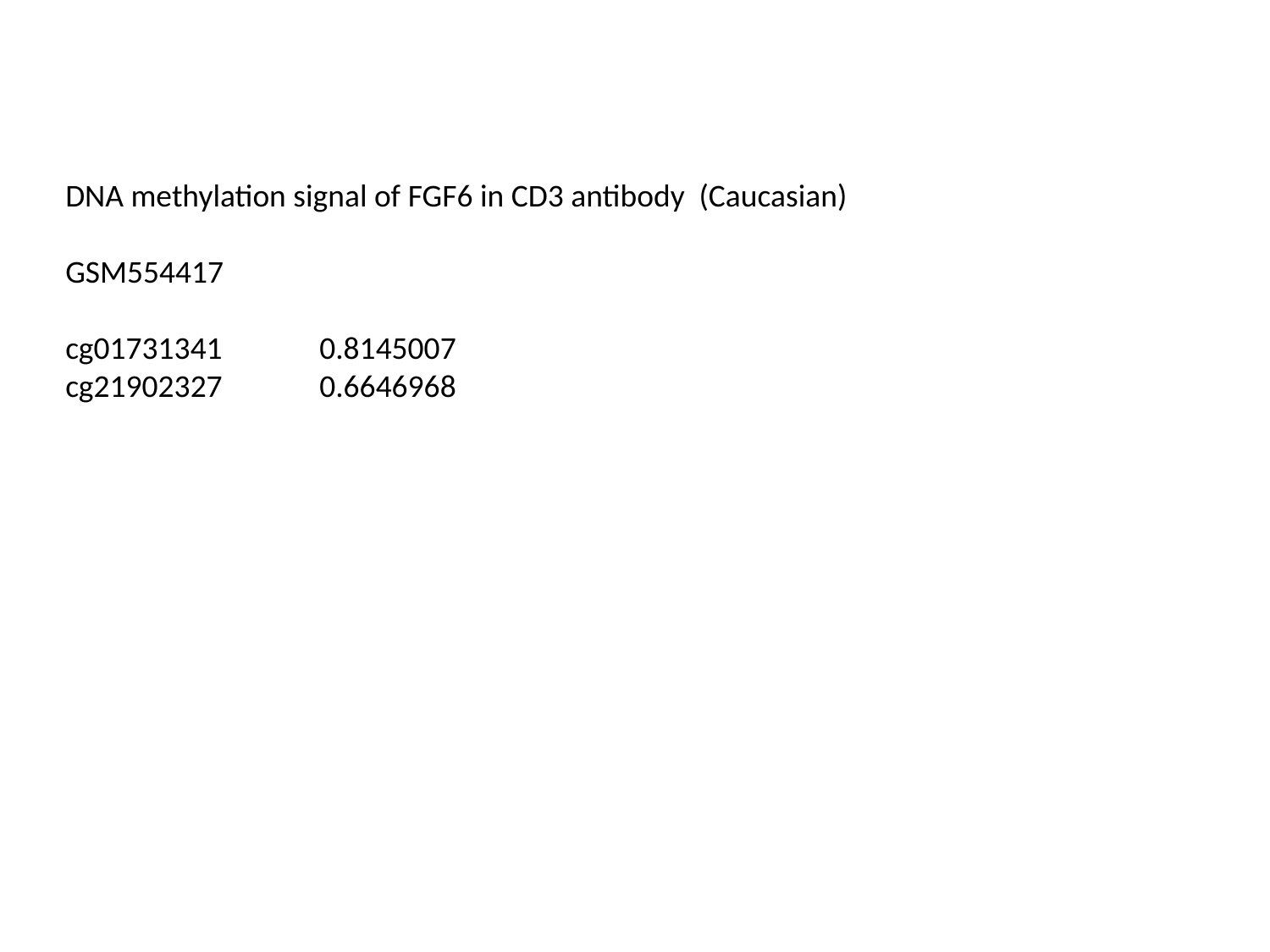

DNA methylation signal of FGF6 in CD3 antibody  (Caucasian)

GSM554417

cg01731341	0.8145007
cg21902327	0.6646968